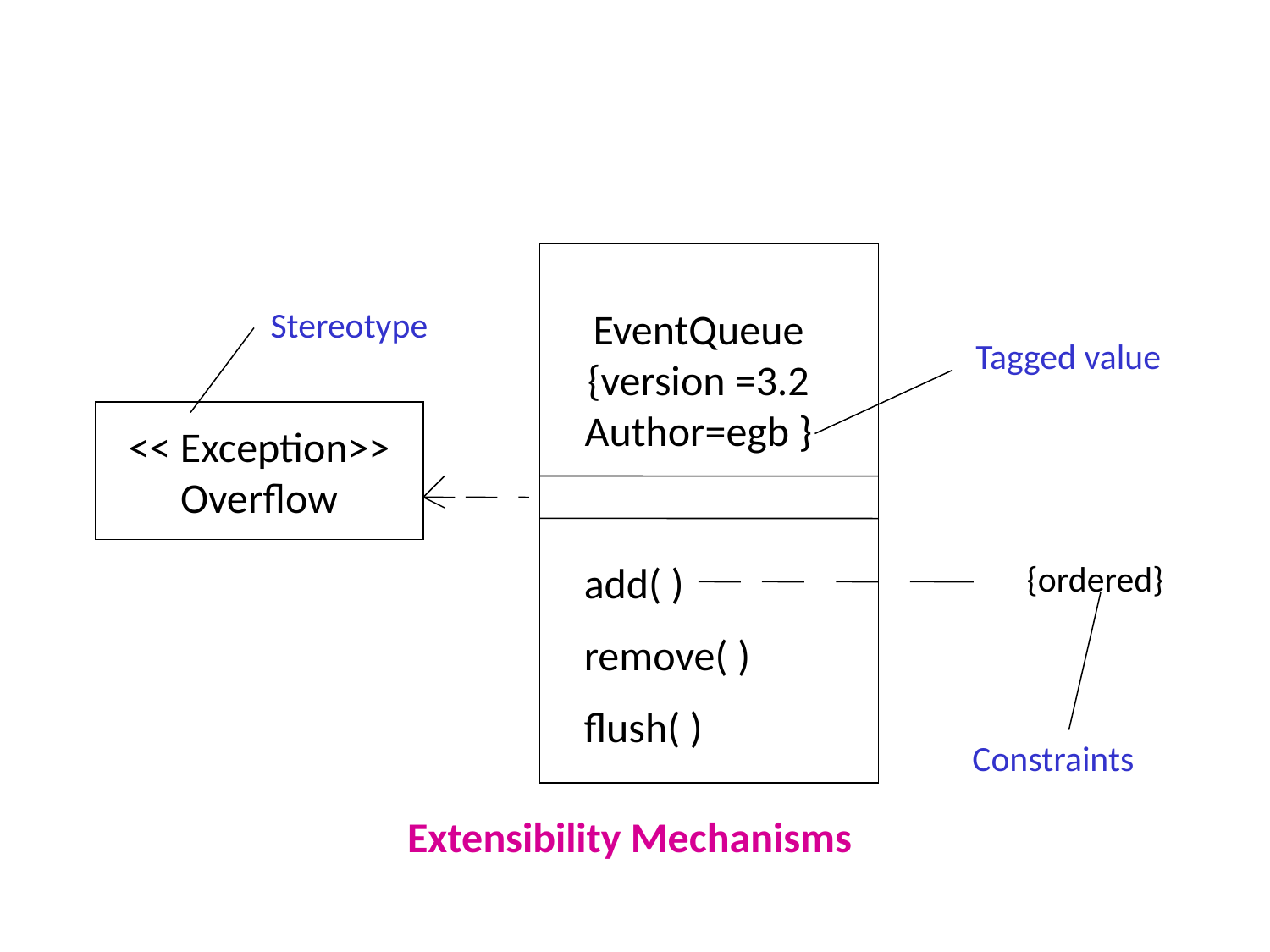

#

Stereotype
EventQueue
{version =3.2
Author=egb }

Tagged value

<< Exception>>
Overflow

add( )
remove( )
flush( )

{ordered}

Constraints
Extensibility Mechanisms